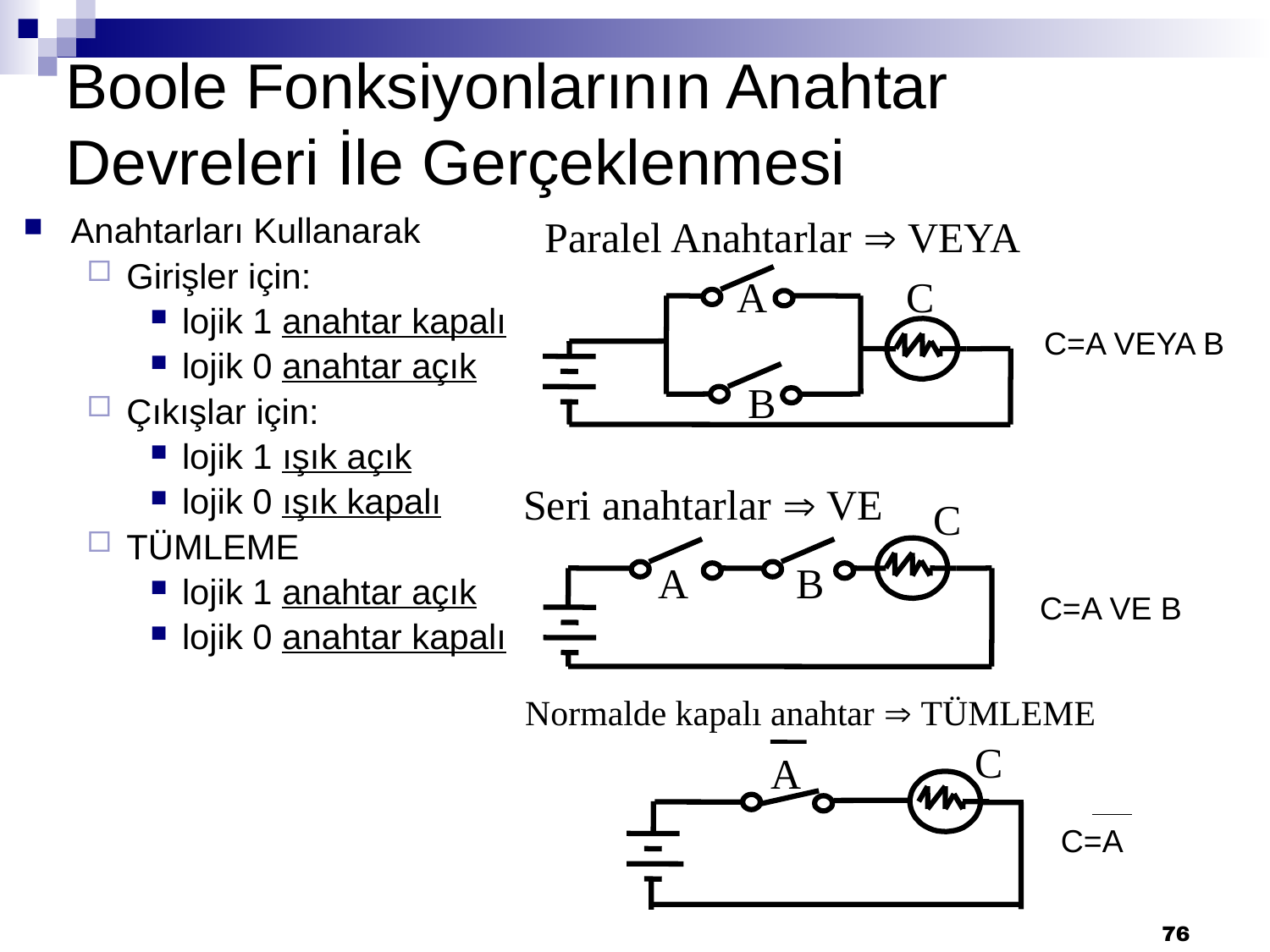

# Boole Fonksiyonlarının Anahtar Devreleri İle Gerçeklenmesi
Anahtarları Kullanarak
Girişler için:
lojik 1 anahtar kapalı
lojik 0 anahtar açık
Çıkışlar için:
lojik 1 ışık açık
lojik 0 ışık kapalı
TÜMLEME
lojik 1 anahtar açık
lojik 0 anahtar kapalı
Paralel Anahtarlar ⇒ VEYA

A
C
B
C=A VEYA B
Seri anahtarlar ⇒ VE

C
A
B
C=A VE B

Normalde kapalı anahtar ⇒ TÜMLEME
A

C
C=A
76